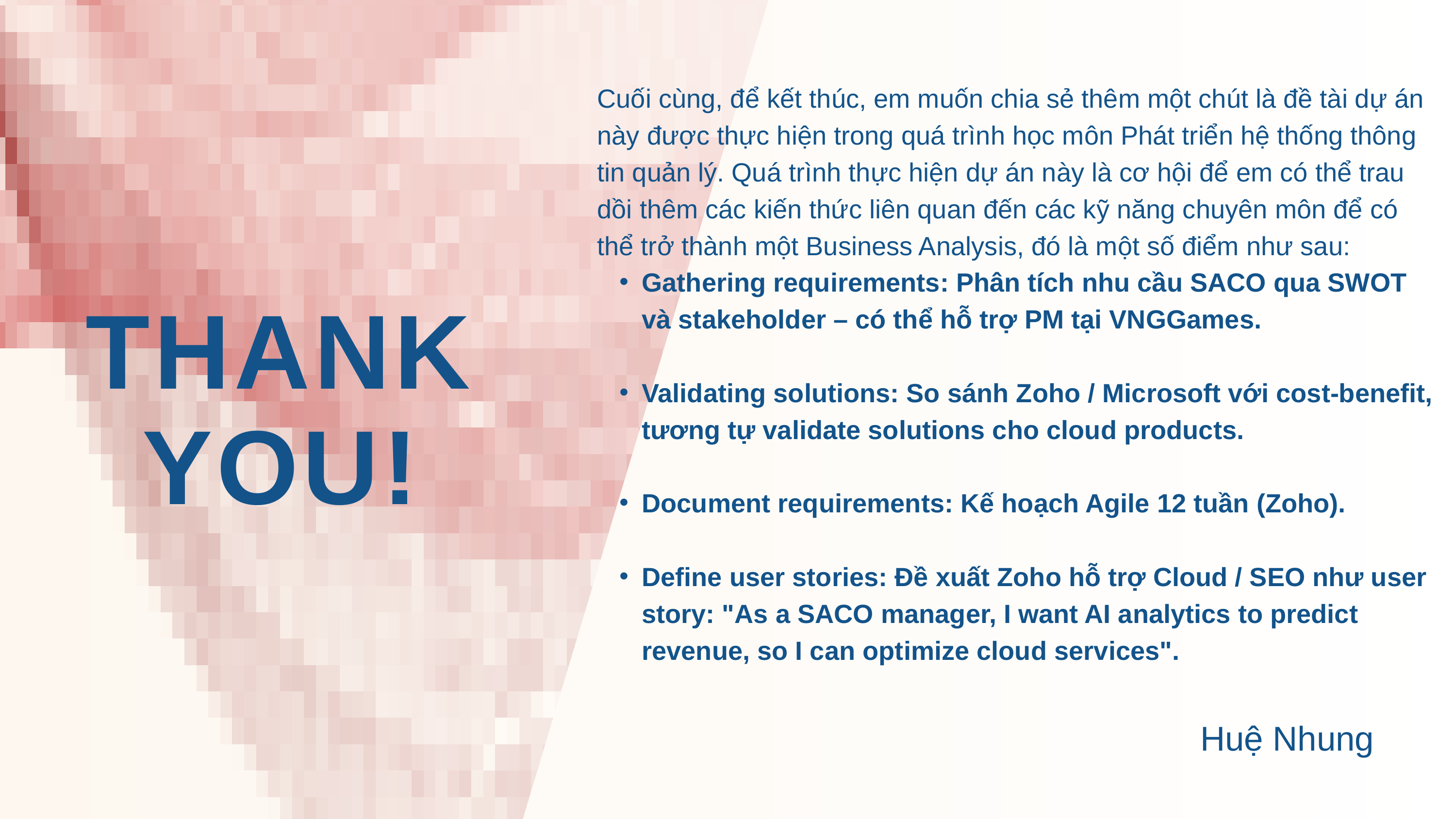

Cuối cùng, để kết thúc, em muốn chia sẻ thêm một chút là đề tài dự án này được thực hiện trong quá trình học môn Phát triển hệ thống thông tin quản lý. Quá trình thực hiện dự án này là cơ hội để em có thể trau dồi thêm các kiến thức liên quan đến các kỹ năng chuyên môn để có thể trở thành một Business Analysis, đó là một số điểm như sau:
Gathering requirements: Phân tích nhu cầu SACO qua SWOT và stakeholder – có thể hỗ trợ PM tại VNGGames.

Validating solutions: So sánh Zoho / Microsoft với cost-benefit, tương tự validate solutions cho cloud products.

Document requirements: Kế hoạch Agile 12 tuần (Zoho).

Define user stories: Đề xuất Zoho hỗ trợ Cloud / SEO như user story: "As a SACO manager, I want AI analytics to predict revenue, so I can optimize cloud services".

THANK YOU!
Huệ Nhung